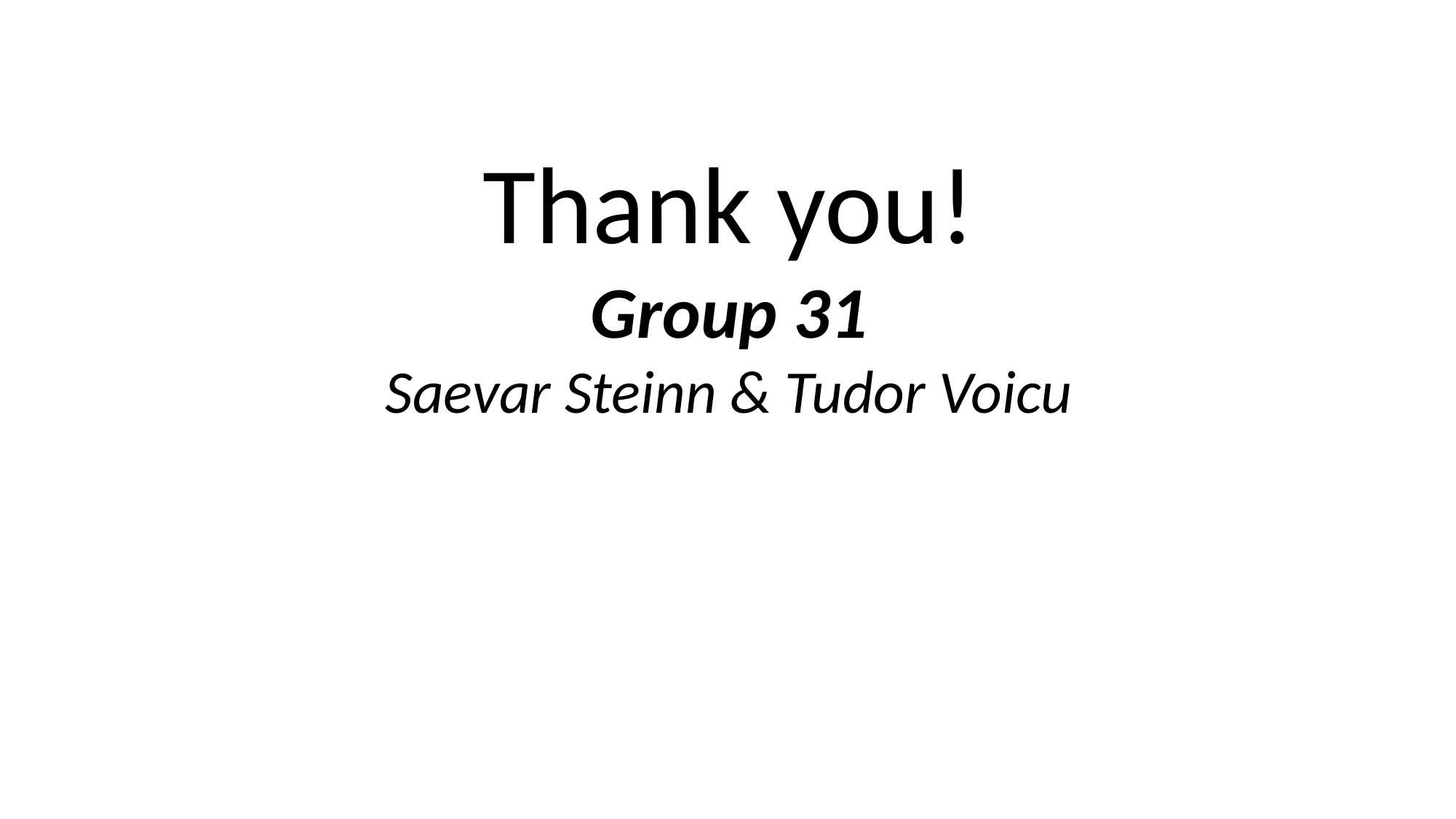

Thank you!
Group 31
Saevar Steinn & Tudor Voicu